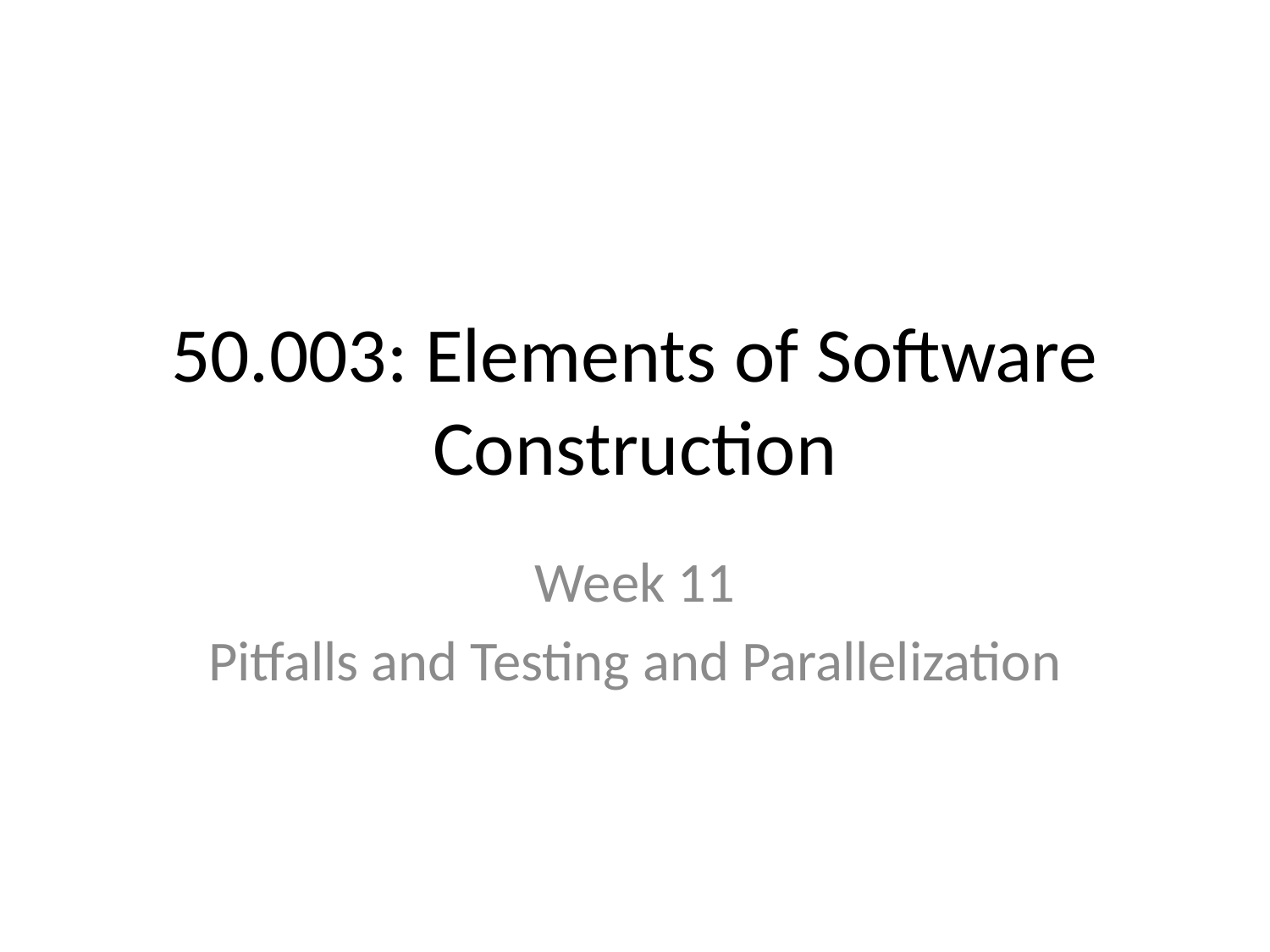

# 50.003: Elements of Software Construction
Week 11
Pitfalls and Testing and Parallelization